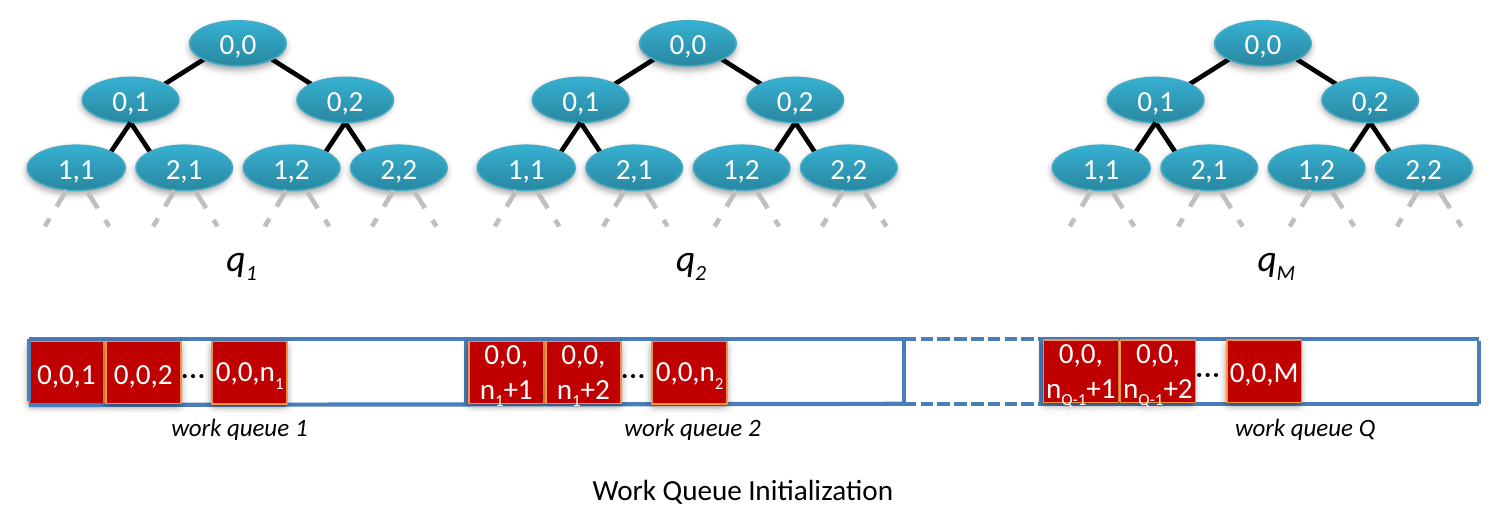

0,0
0,1
0,2
1,1
2,1
1,2
2,2
0,0
0,1
0,2
1,1
2,1
1,2
2,2
0,0
0,1
0,2
1,1
2,1
1,2
2,2
q1
q2
qM
0,0,
nQ-1+1
0,0,
nQ-1+2
0,0,M
0,0,1
0,0,2
0,0,
n1+1
0,0,
n1+2
0,0,n1
0,0,n2
work queue 1
work queue 2
work queue Q
Work Queue Initialization